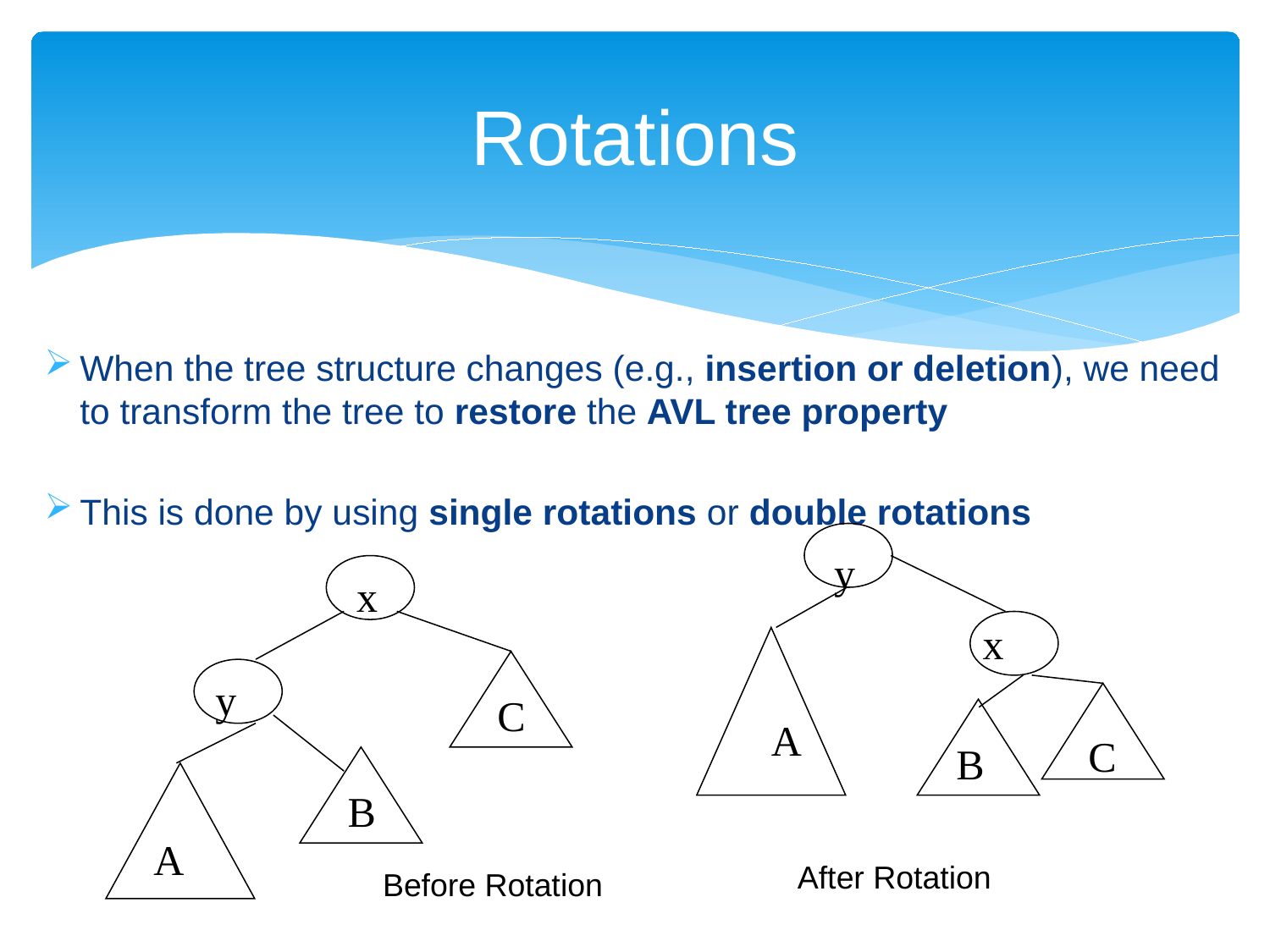

# Rotations
When the tree structure changes (e.g., insertion or deletion), we need to transform the tree to restore the AVL tree property

This is done by using single rotations or double rotations

y

x

x

A

y

B

C
C

B
A
After Rotation
Before Rotation